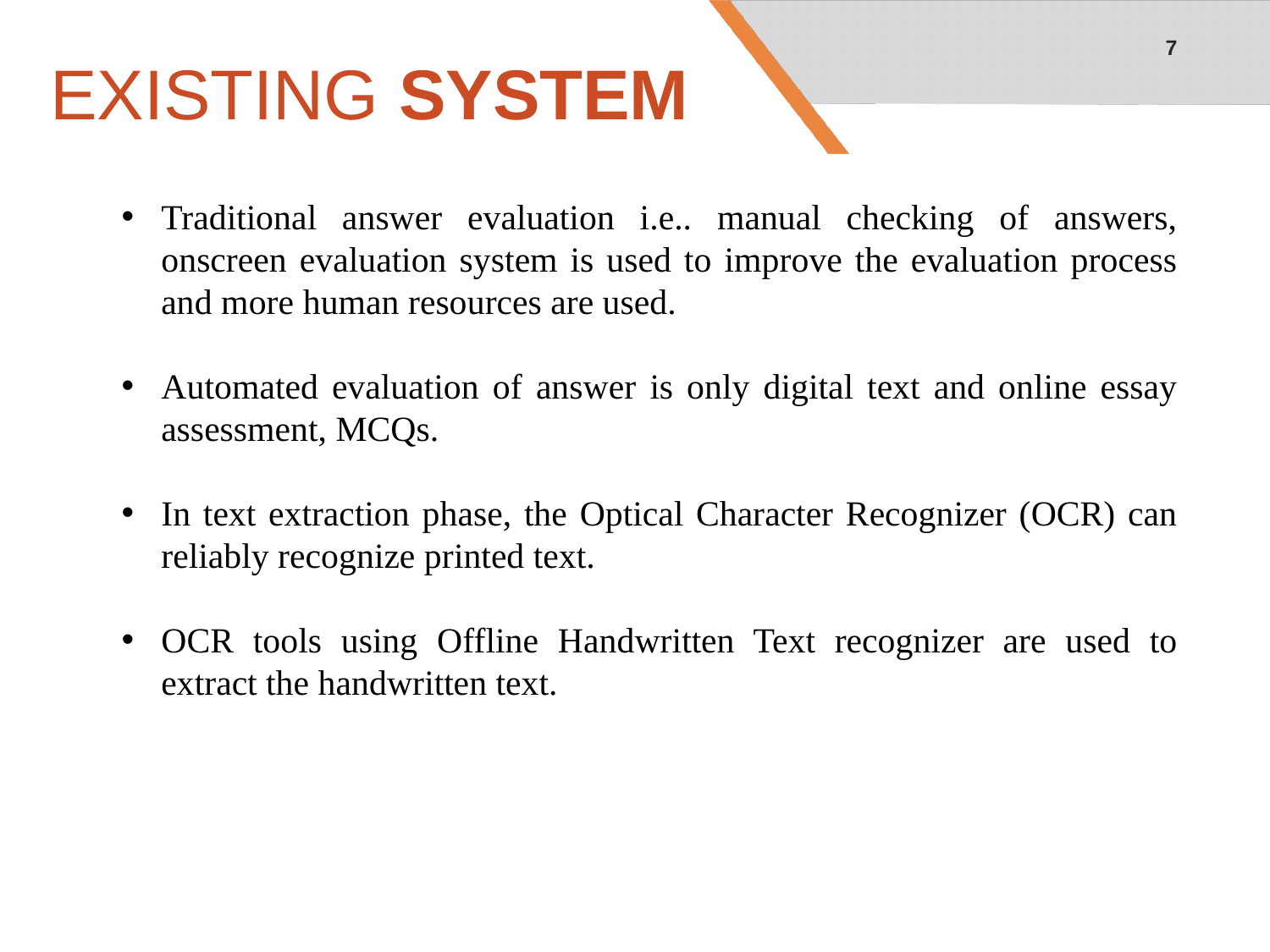

7
# EXISTING SYSTEM
Traditional answer evaluation i.e.. manual checking of answers, onscreen evaluation system is used to improve the evaluation process and more human resources are used.

Automated evaluation of answer is only digital text and online essay assessment, MCQs.

In text extraction phase, the Optical Character Recognizer (OCR) can reliably recognize printed text.

OCR tools using Offline Handwritten Text recognizer are used to extract the handwritten text.